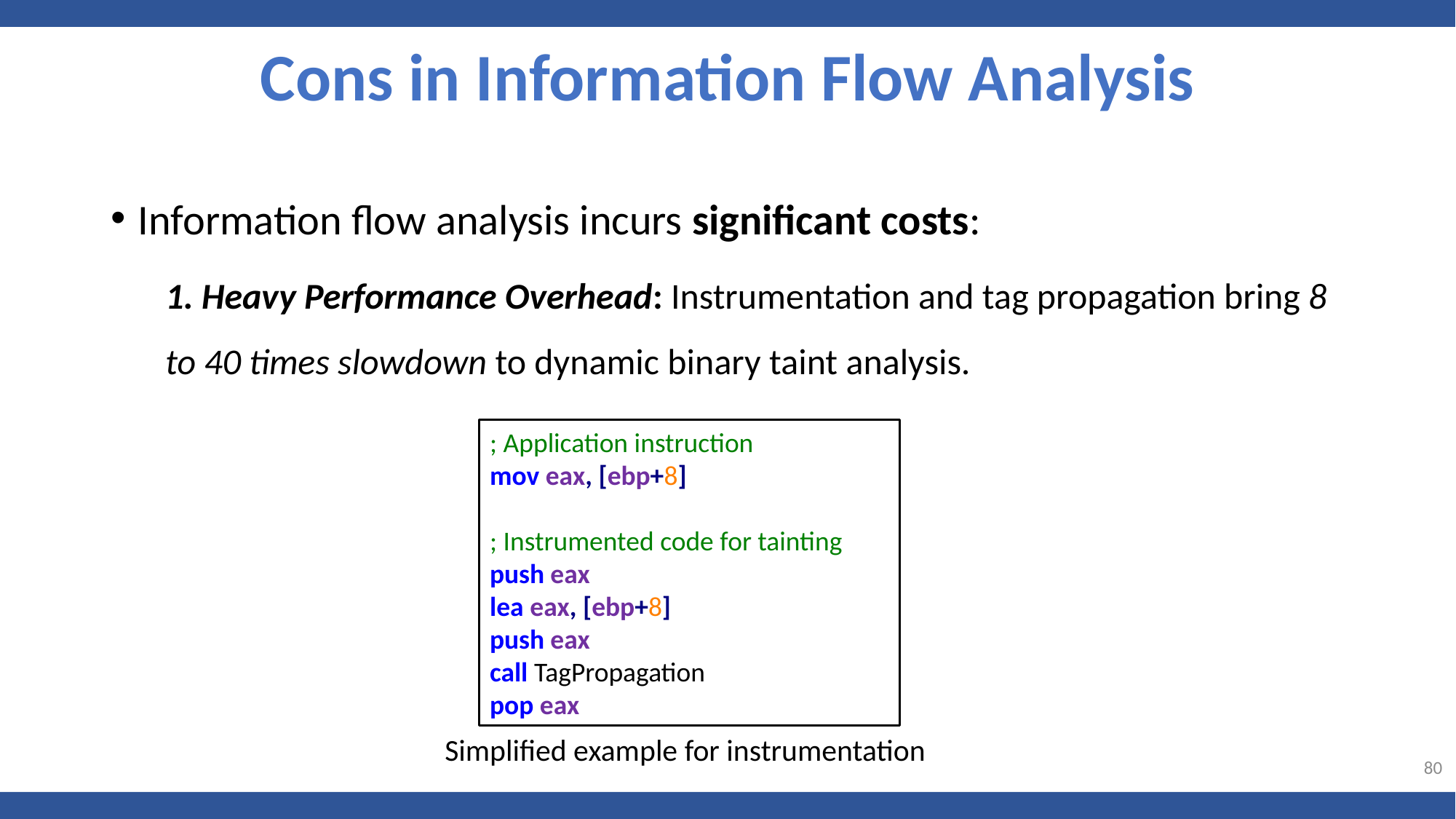

Cons in Information Flow Analysis
Information flow analysis incurs significant costs:
1. Heavy Performance Overhead: Instrumentation and tag propagation bring 8 to 40 times slowdown to dynamic binary taint analysis.
; Application instruction
mov eax, [ebp+8]

; Instrumented code for tainting
push eax
lea eax, [ebp+8]
push eax
call TagPropagation
pop eax
Simplified example for instrumentation
80